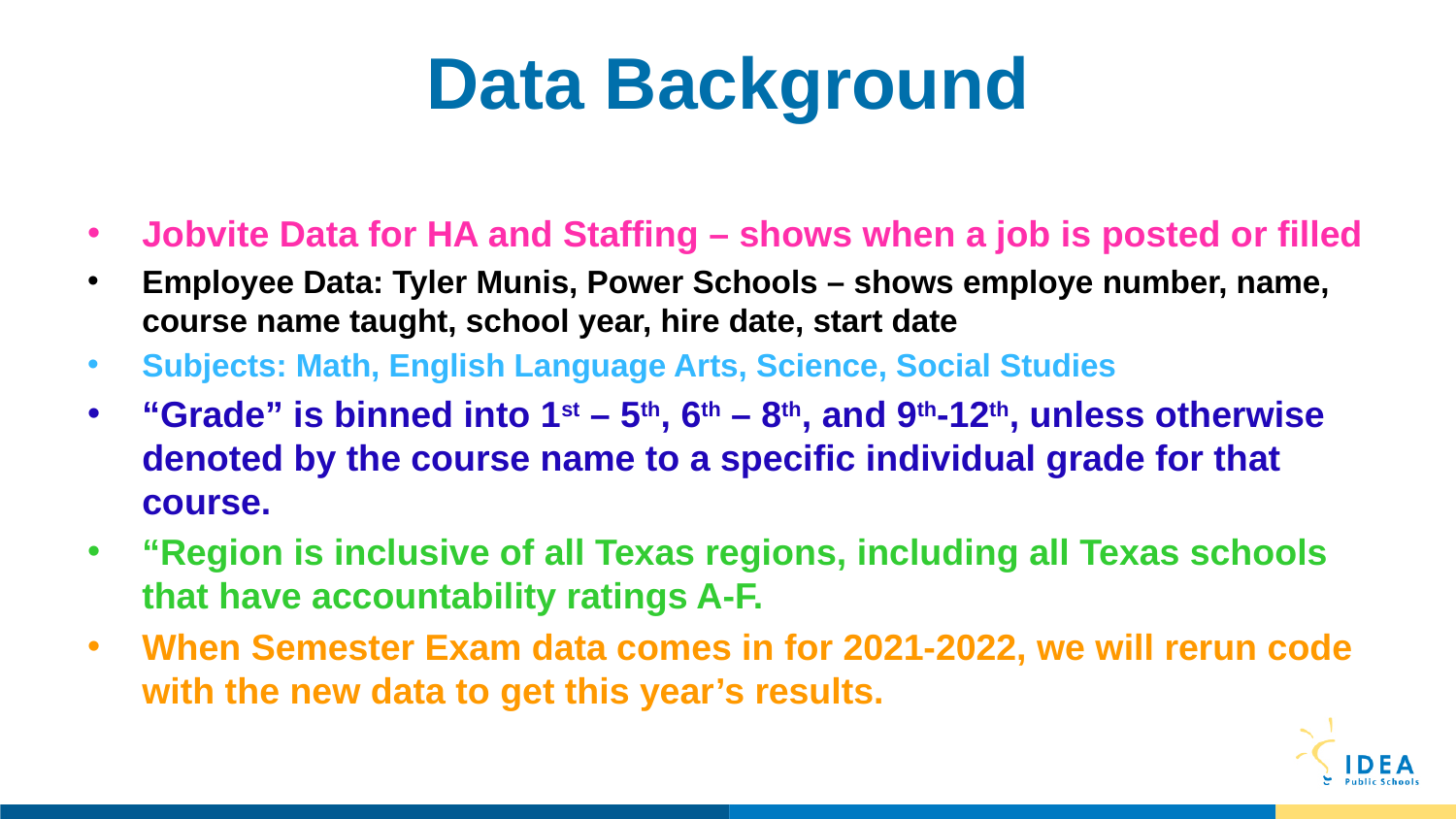

# Data Background
Jobvite Data for HA and Staffing – shows when a job is posted or filled
Employee Data: Tyler Munis, Power Schools – shows employe number, name, course name taught, school year, hire date, start date
Subjects: Math, English Language Arts, Science, Social Studies
“Grade” is binned into 1st – 5th, 6th – 8th, and 9th-12th, unless otherwise denoted by the course name to a specific individual grade for that course.
“Region is inclusive of all Texas regions, including all Texas schools that have accountability ratings A-F.
When Semester Exam data comes in for 2021-2022, we will rerun code with the new data to get this year’s results.